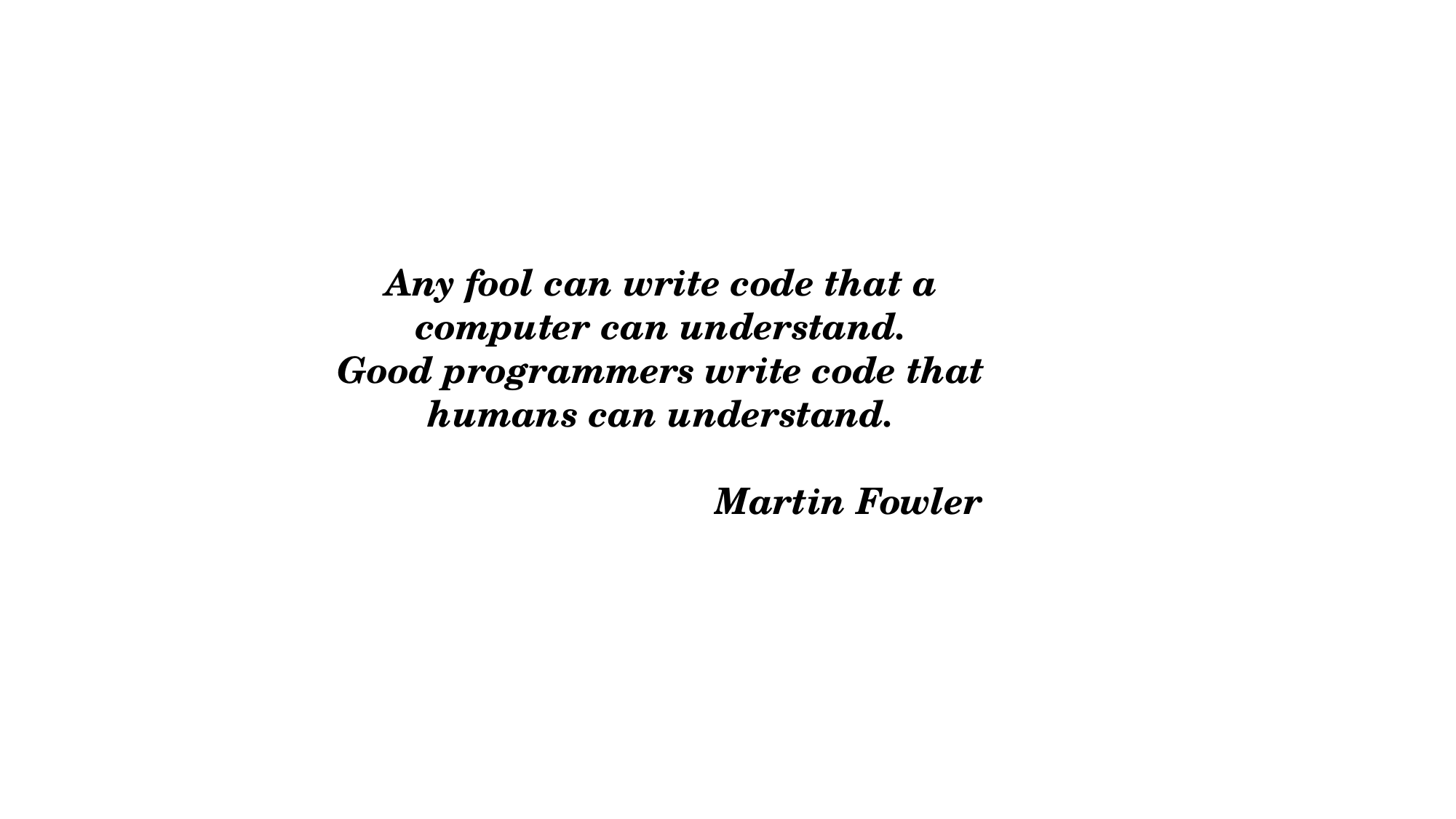

#
Any fool can write code that a computer can understand.
Good programmers write code that humans can understand.

			     Martin Fowler